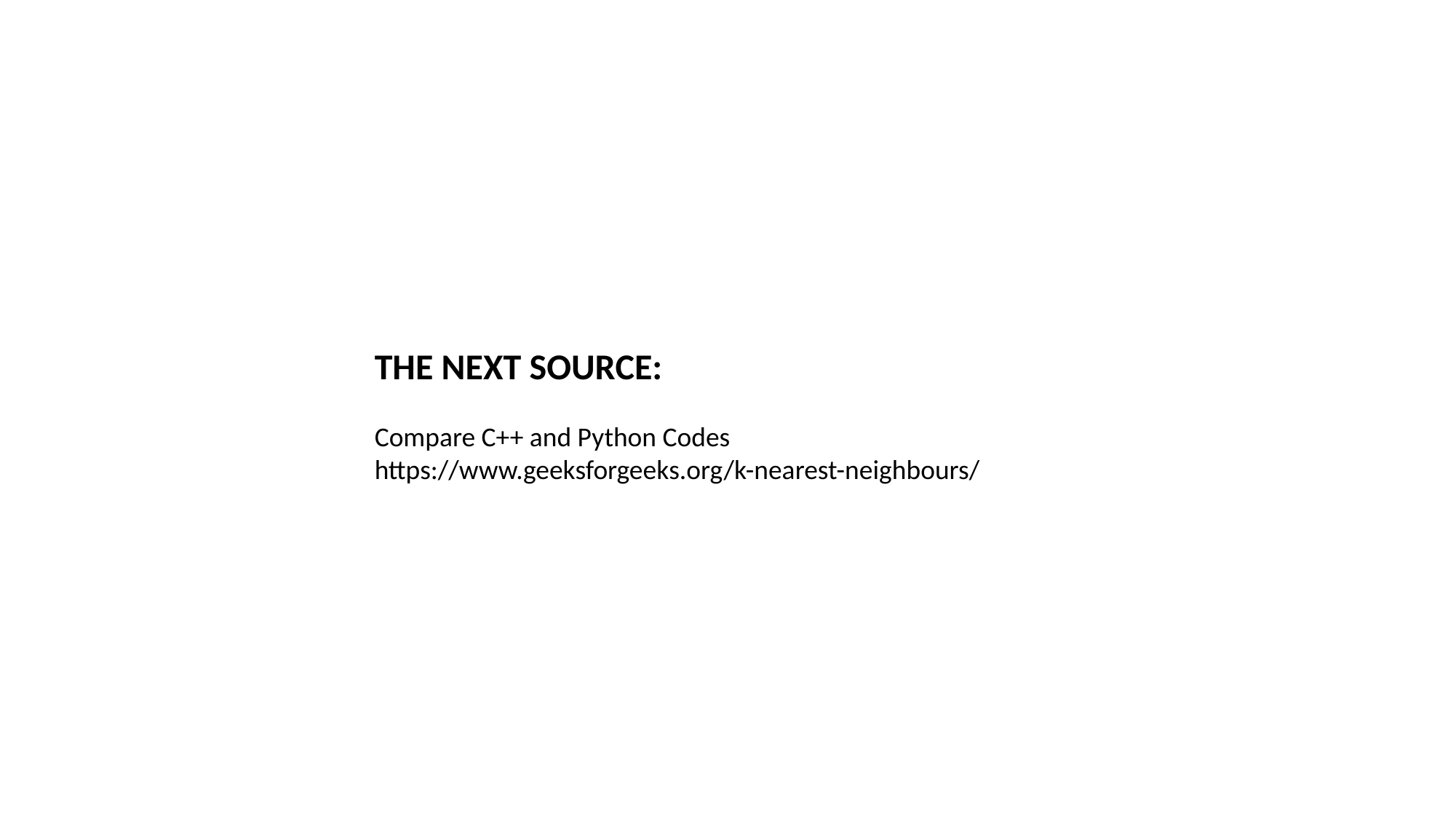

THE NEXT SOURCE:

Compare C++ and Python Codes
https://www.geeksforgeeks.org/k-nearest-neighbours/